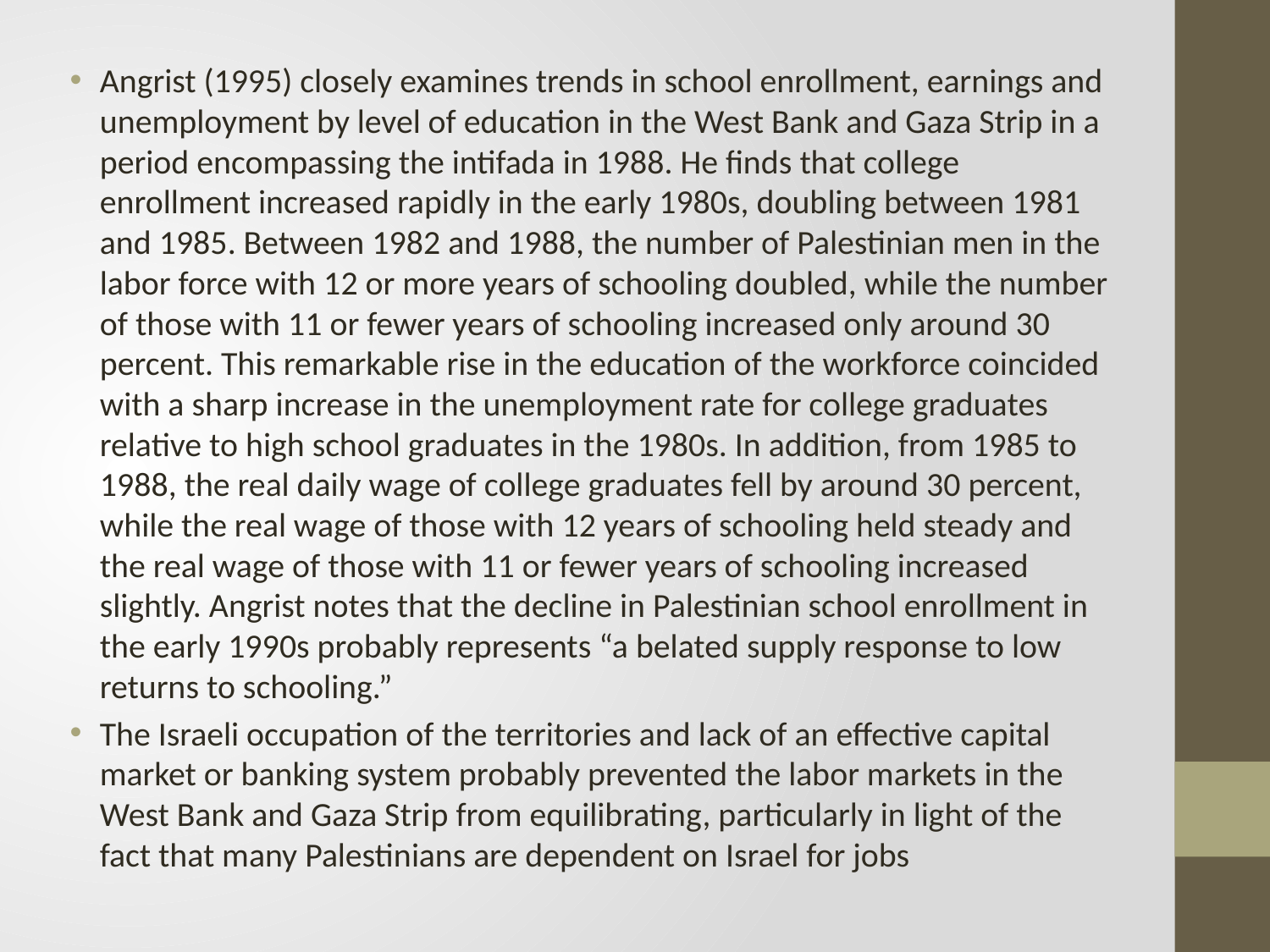

Angrist (1995) closely examines trends in school enrollment, earnings and unemployment by level of education in the West Bank and Gaza Strip in a period encompassing the intifada in 1988. He finds that college enrollment increased rapidly in the early 1980s, doubling between 1981 and 1985. Between 1982 and 1988, the number of Palestinian men in the labor force with 12 or more years of schooling doubled, while the number of those with 11 or fewer years of schooling increased only around 30 percent. This remarkable rise in the education of the workforce coincided with a sharp increase in the unemployment rate for college graduates relative to high school graduates in the 1980s. In addition, from 1985 to 1988, the real daily wage of college graduates fell by around 30 percent, while the real wage of those with 12 years of schooling held steady and the real wage of those with 11 or fewer years of schooling increased slightly. Angrist notes that the decline in Palestinian school enrollment in the early 1990s probably represents “a belated supply response to low returns to schooling.”
The Israeli occupation of the territories and lack of an effective capital market or banking system probably prevented the labor markets in the West Bank and Gaza Strip from equilibrating, particularly in light of the fact that many Palestinians are dependent on Israel for jobs